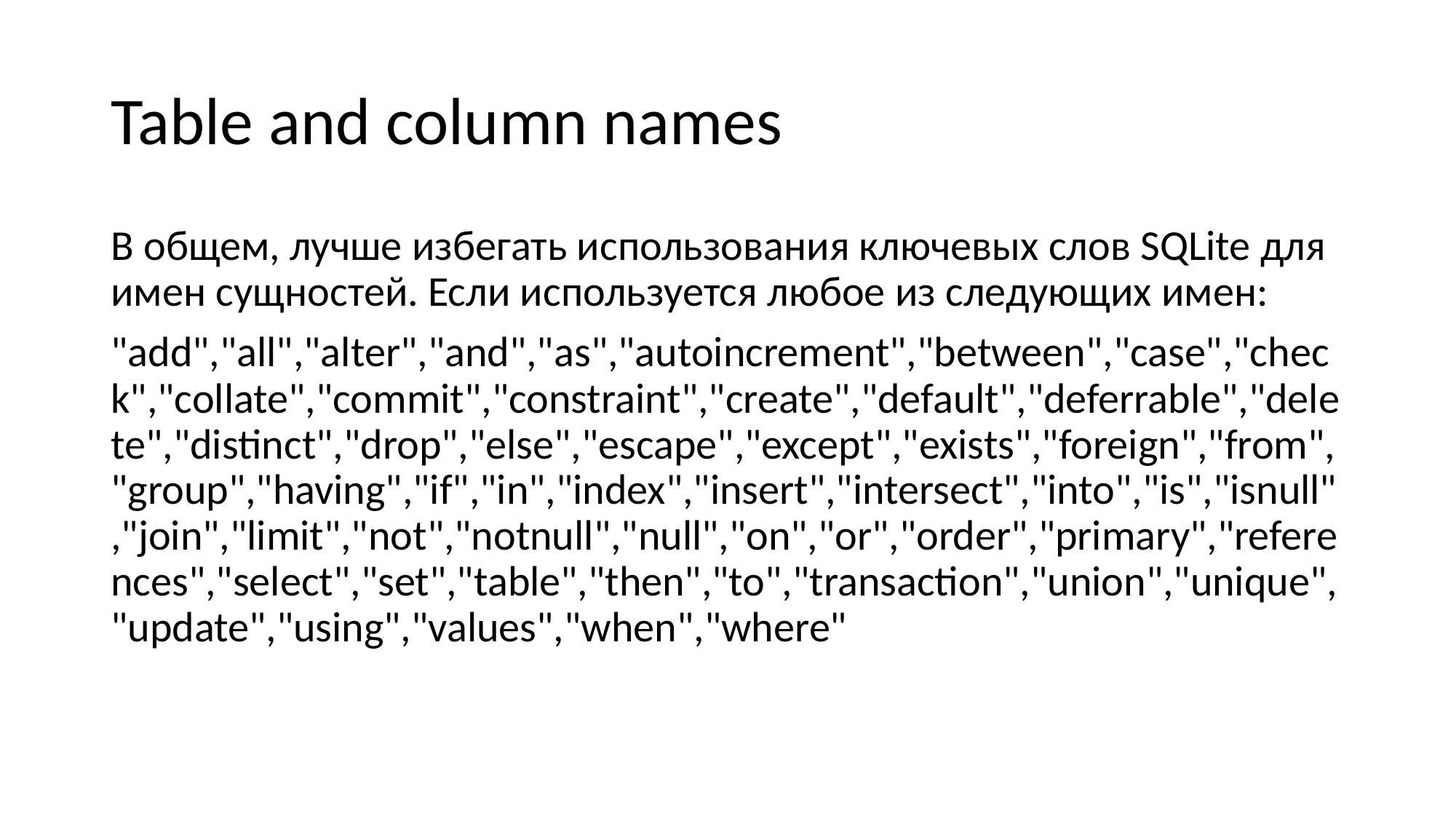

# Table and column names
В общем, лучше избегать использования ключевых слов SQLite для имен сущностей. Если используется любое из следующих имен:
"add","all","alter","and","as","autoincrement","between","case","check","collate","commit","constraint","create","default","deferrable","delete","distinct","drop","else","escape","except","exists","foreign","from","group","having","if","in","index","insert","intersect","into","is","isnull","join","limit","not","notnull","null","on","or","order","primary","references","select","set","table","then","to","transaction","union","unique","update","using","values","when","where"